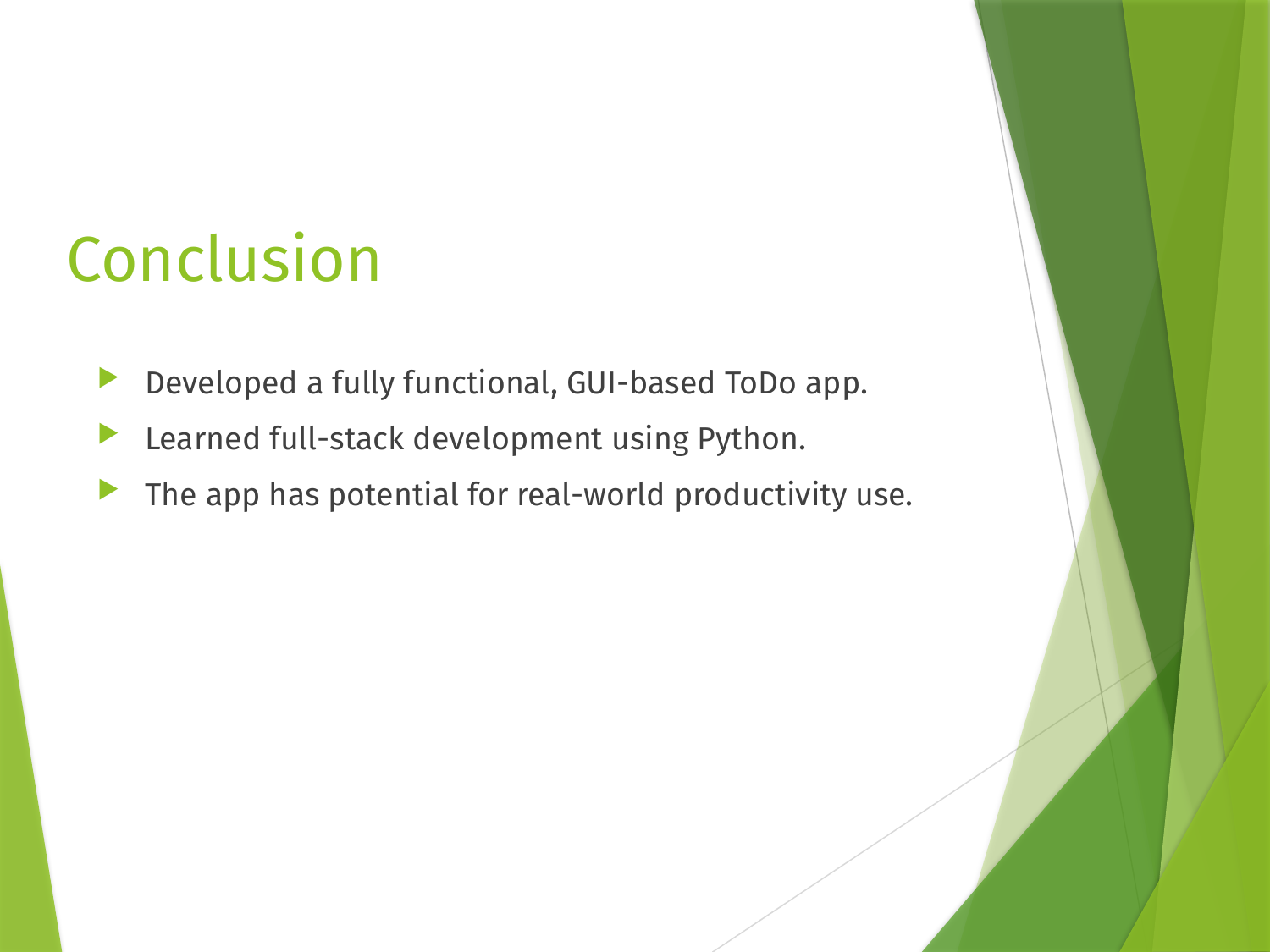

# Conclusion

Developed a fully functional, GUI-based ToDo app.
Learned full-stack development using Python.
The app has potential for real-world productivity use.